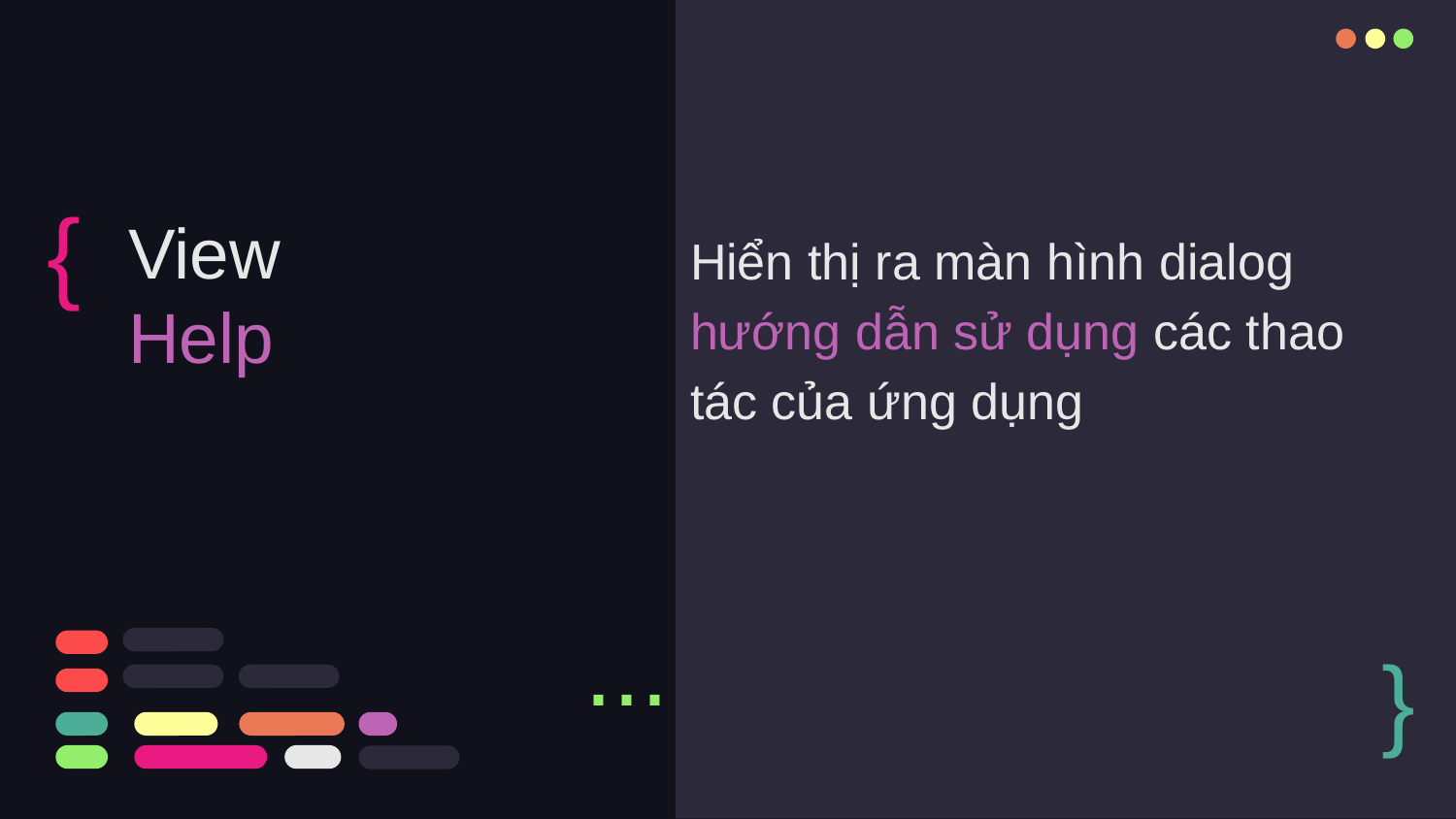

{
Hiển thị ra màn hình dialog hướng dẫn sử dụng các thao tác của ứng dụng
# View
Help

}
...